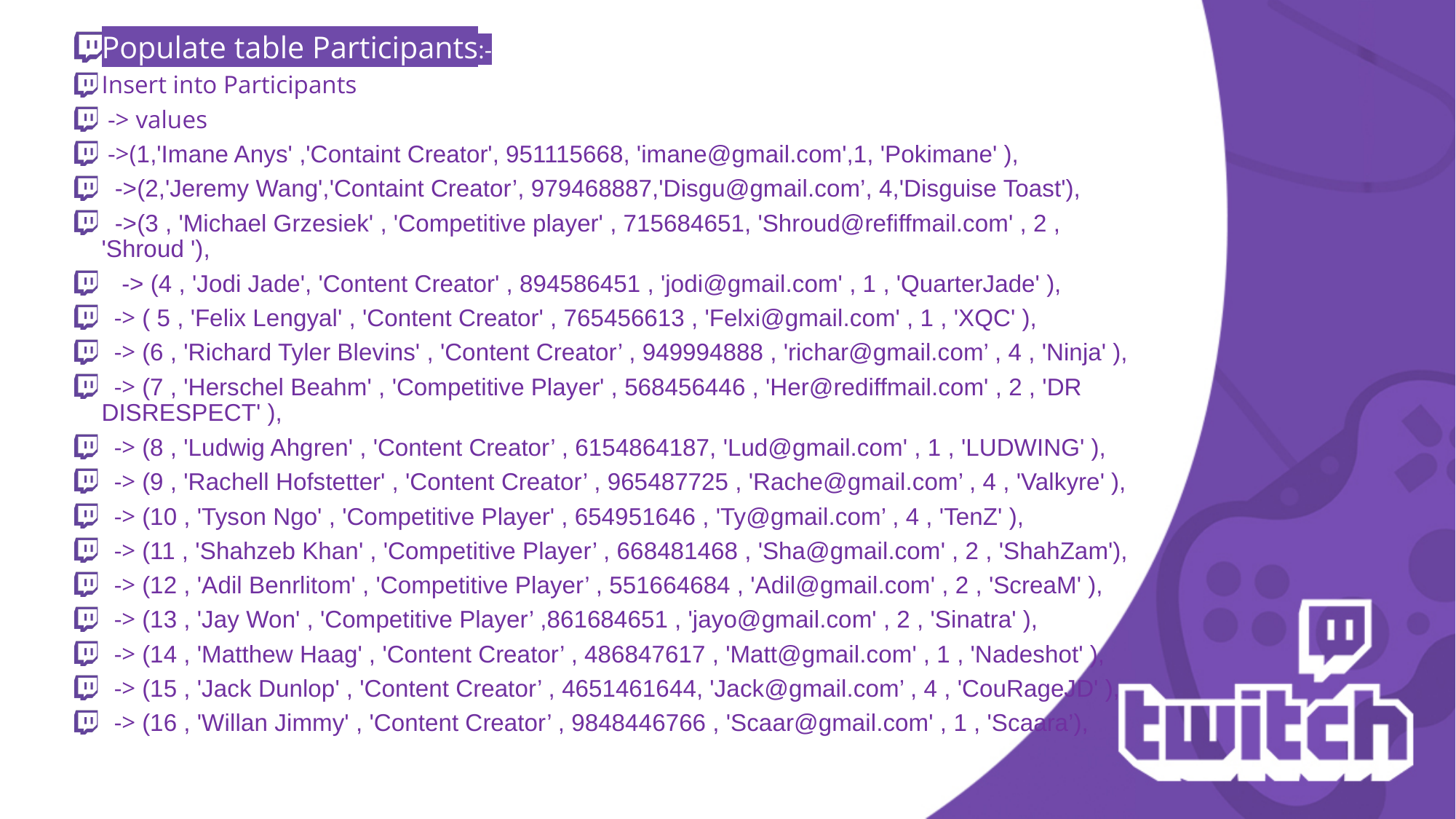

Populate table Participants:-
Insert into Participants
 -> values
 ->(1,'Imane Anys' ,'Containt Creator', 951115668, 'imane@gmail.com',1, 'Pokimane' ),
  ->(2,'Jeremy Wang','Containt Creator’, 979468887,'Disgu@gmail.com’, 4,'Disguise Toast'),
  ->(3 , 'Michael Grzesiek' , 'Competitive player' , 715684651, 'Shroud@refiffmail.com' , 2 , 'Shroud '),
   -> (4 , 'Jodi Jade', 'Content Creator' , 894586451 , 'jodi@gmail.com' , 1 , 'QuarterJade' ),
  -> ( 5 , 'Felix Lengyal' , 'Content Creator' , 765456613 , 'Felxi@gmail.com' , 1 , 'XQC' ),
  -> (6 , 'Richard Tyler Blevins' , 'Content Creator’ , 949994888 , 'richar@gmail.com’ , 4 , 'Ninja' ),
  -> (7 , 'Herschel Beahm' , 'Competitive Player' , 568456446 , 'Her@rediffmail.com' , 2 , 'DR DISRESPECT' ),
  -> (8 , 'Ludwig Ahgren' , 'Content Creator’ , 6154864187, 'Lud@gmail.com' , 1 , 'LUDWING' ),
  -> (9 , 'Rachell Hofstetter' , 'Content Creator’ , 965487725 , 'Rache@gmail.com’ , 4 , 'Valkyre' ),
  -> (10 , 'Tyson Ngo' , 'Competitive Player' , 654951646 , 'Ty@gmail.com’ , 4 , 'TenZ' ),
  -> (11 , 'Shahzeb Khan' , 'Competitive Player’ , 668481468 , 'Sha@gmail.com' , 2 , 'ShahZam'),
  -> (12 , 'Adil Benrlitom' , 'Competitive Player’ , 551664684 , 'Adil@gmail.com' , 2 , 'ScreaM' ),
  -> (13 , 'Jay Won' , 'Competitive Player’ ,861684651 , 'jayo@gmail.com' , 2 , 'Sinatra' ),
  -> (14 , 'Matthew Haag' , 'Content Creator’ , 486847617 , 'Matt@gmail.com' , 1 , 'Nadeshot' ),
  -> (15 , 'Jack Dunlop' , 'Content Creator’ , 4651461644, 'Jack@gmail.com’ , 4 , 'CouRageJD' ),
  -> (16 , 'Willan Jimmy' , 'Content Creator’ , 9848446766 , 'Scaar@gmail.com' , 1 , 'Scaara’),